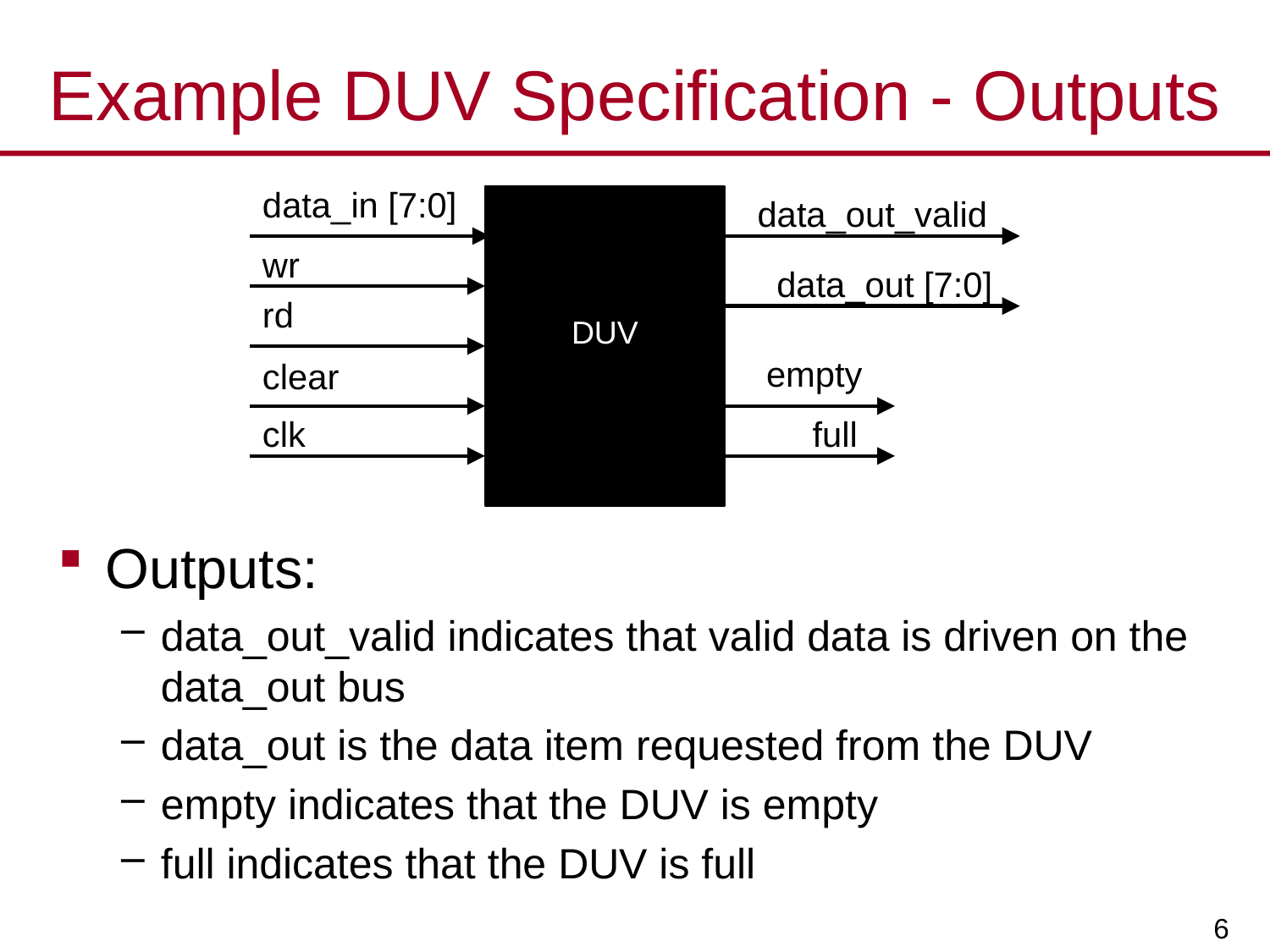

# Example DUV Specification - Outputs
data_in [7:0]

data_out_valid
wr
data_out [7:0]
rd
DUV
empty
clear
clk
full
Outputs:
data_out_valid indicates that valid data is driven on the data_out bus
data_out is the data item requested from the DUV
empty indicates that the DUV is empty
full indicates that the DUV is full